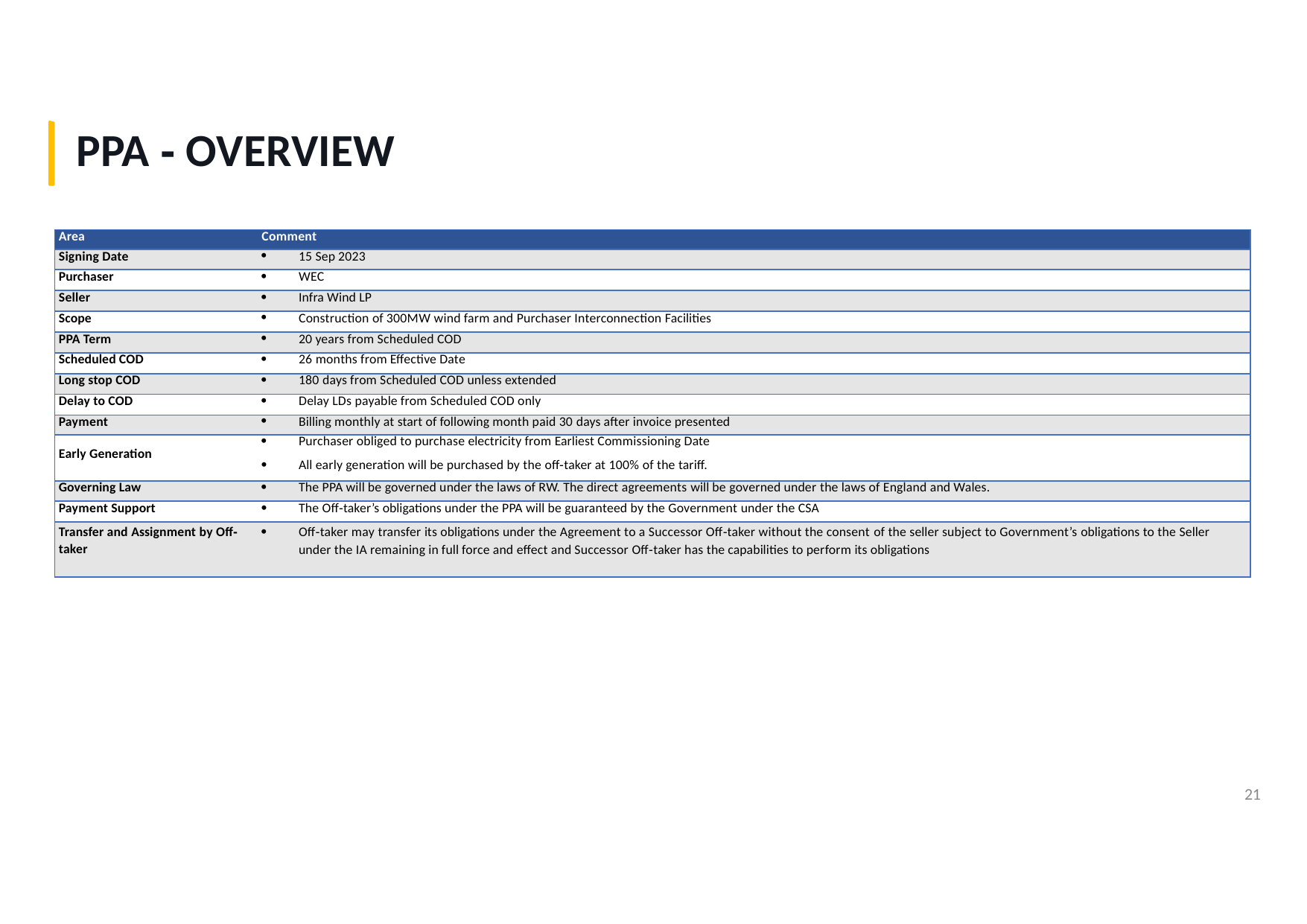

# PPA ‐ OVERVIEW

| Area | Comment |
| --- | --- |
| Signing Date | 15 Sep 2023 |
| Purchaser | WEC |
| Seller | Infra Wind LP |
| Scope | Construction of 300MW wind farm and Purchaser Interconnection Facilities |
| PPA Term | 20 years from Scheduled COD |
| Scheduled COD | 26 months from Effective Date |
| Long stop COD | 180 days from Scheduled COD unless extended |
| Delay to COD | Delay LDs payable from Scheduled COD only |
| Payment | Billing monthly at start of following month paid 30 days after invoice presented |
| Early Generation | Purchaser obliged to purchase electricity from Earliest Commissioning Date All early generation will be purchased by the off‐taker at 100% of the tariff. |
| Governing Law | The PPA will be governed under the laws of RW. The direct agreements will be governed under the laws of England and Wales. |
| Payment Support | The Off‐taker’s obligations under the PPA will be guaranteed by the Government under the CSA |
| Transfer and Assignment by Off‐ taker | Off‐taker may transfer its obligations under the Agreement to a Successor Off‐taker without the consent of the seller subject to Government’s obligations to the Seller under the IA remaining in full force and effect and Successor Off‐taker has the capabilities to perform its obligations |
21